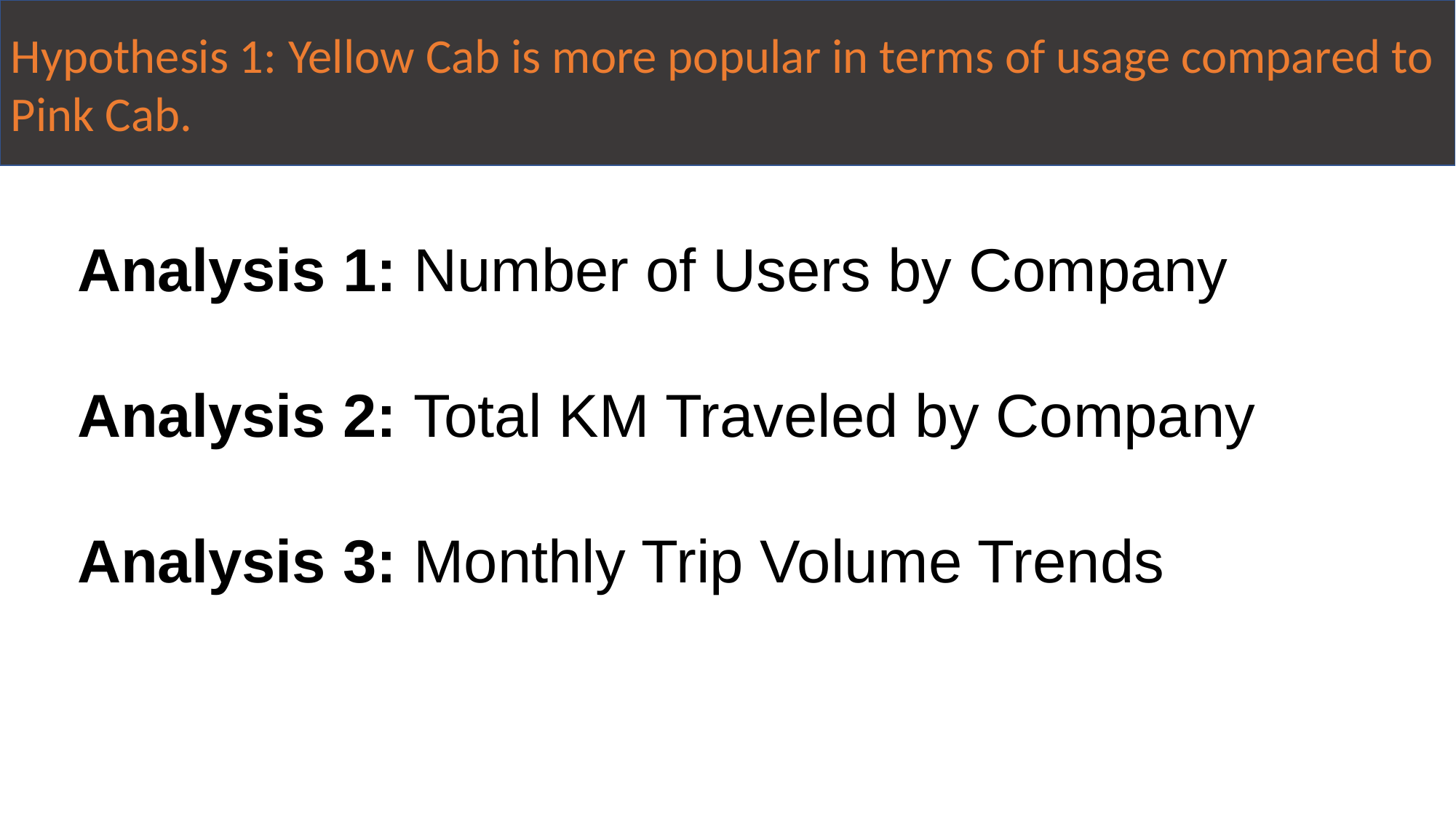

Hypothesis 1: Yellow Cab is more popular in terms of usage compared to Pink Cab.

# Profit Analysis

Analysis 1: Number of Users by Company

Analysis 2: Total KM Traveled by Company

Analysis 3: Monthly Trip Volume Trends